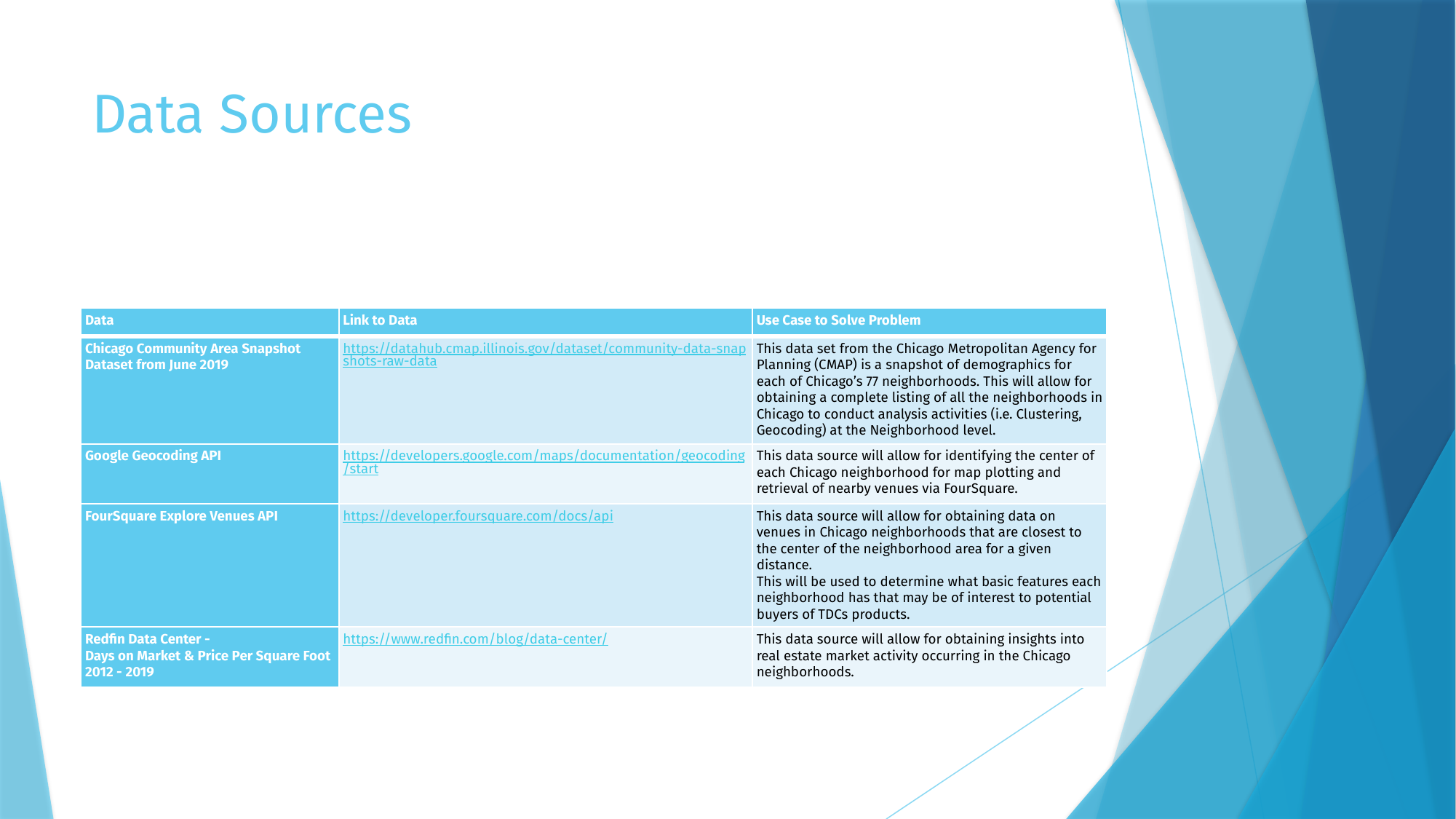

# Data Sources
| Data | Link to Data | Use Case to Solve Problem |
| --- | --- | --- |
| Chicago Community Area Snapshot Dataset from June 2019 | https://datahub.cmap.illinois.gov/dataset/community-data-snapshots-raw-data | This data set from the Chicago Metropolitan Agency for Planning (CMAP) is a snapshot of demographics for each of Chicago’s 77 neighborhoods. This will allow for obtaining a complete listing of all the neighborhoods in Chicago to conduct analysis activities (i.e. Clustering, Geocoding) at the Neighborhood level. |
| Google Geocoding API | https://developers.google.com/maps/documentation/geocoding/start | This data source will allow for identifying the center of each Chicago neighborhood for map plotting and retrieval of nearby venues via FourSquare. |
| FourSquare Explore Venues API | https://developer.foursquare.com/docs/api | This data source will allow for obtaining data on venues in Chicago neighborhoods that are closest to the center of the neighborhood area for a given distance. This will be used to determine what basic features each neighborhood has that may be of interest to potential buyers of TDCs products. |
| Redfin Data Center - Days on Market & Price Per Square Foot 2012 - 2019 | https://www.redfin.com/blog/data-center/ | This data source will allow for obtaining insights into real estate market activity occurring in the Chicago neighborhoods. |